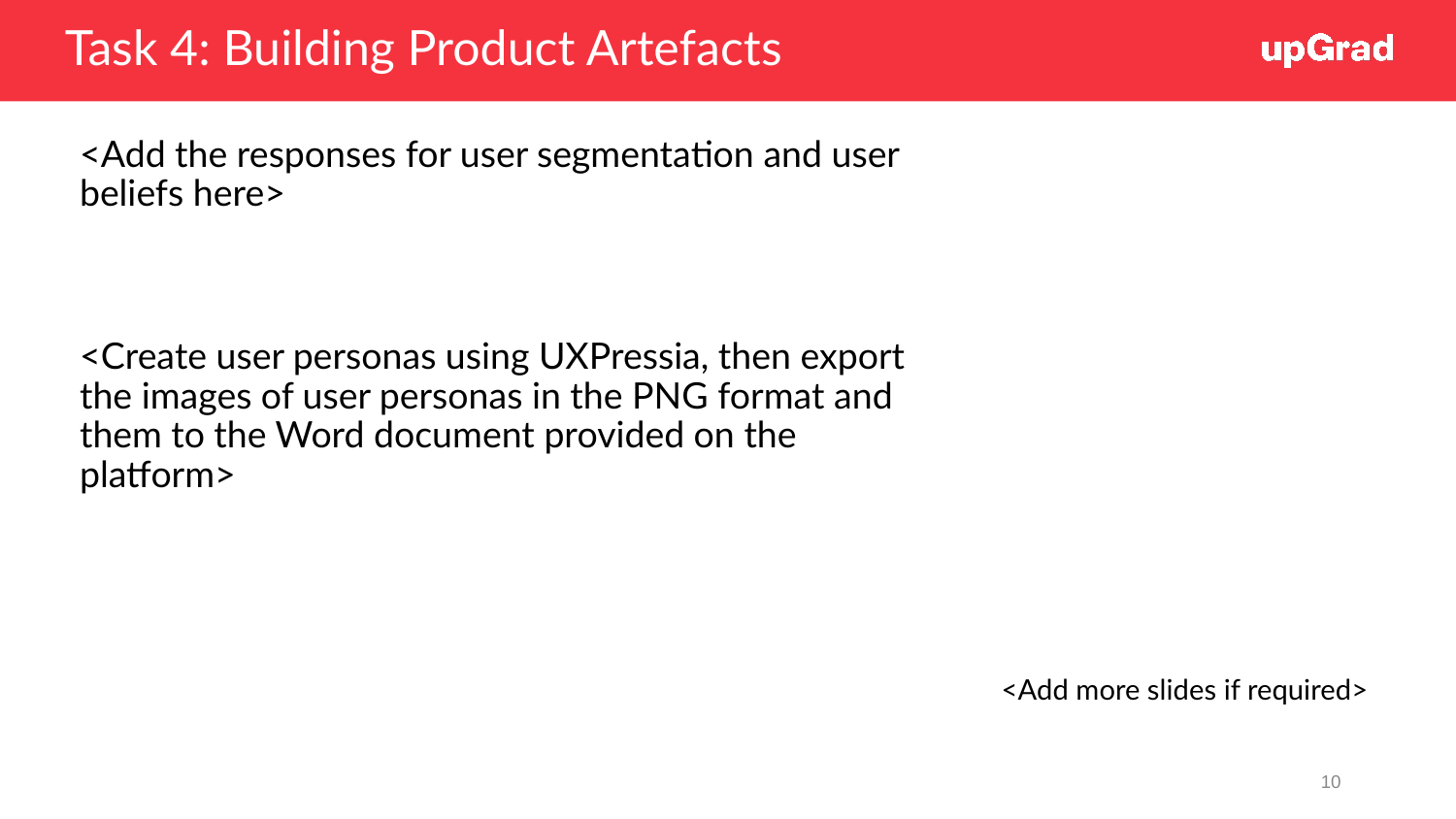

# Task 4: Building Product Artefacts
<Add the responses for user segmentation and user beliefs here>

<Create user personas using UXPressia, then export the images of user personas in the PNG format and them to the Word document provided on the platform>
<Add more slides if required>
10